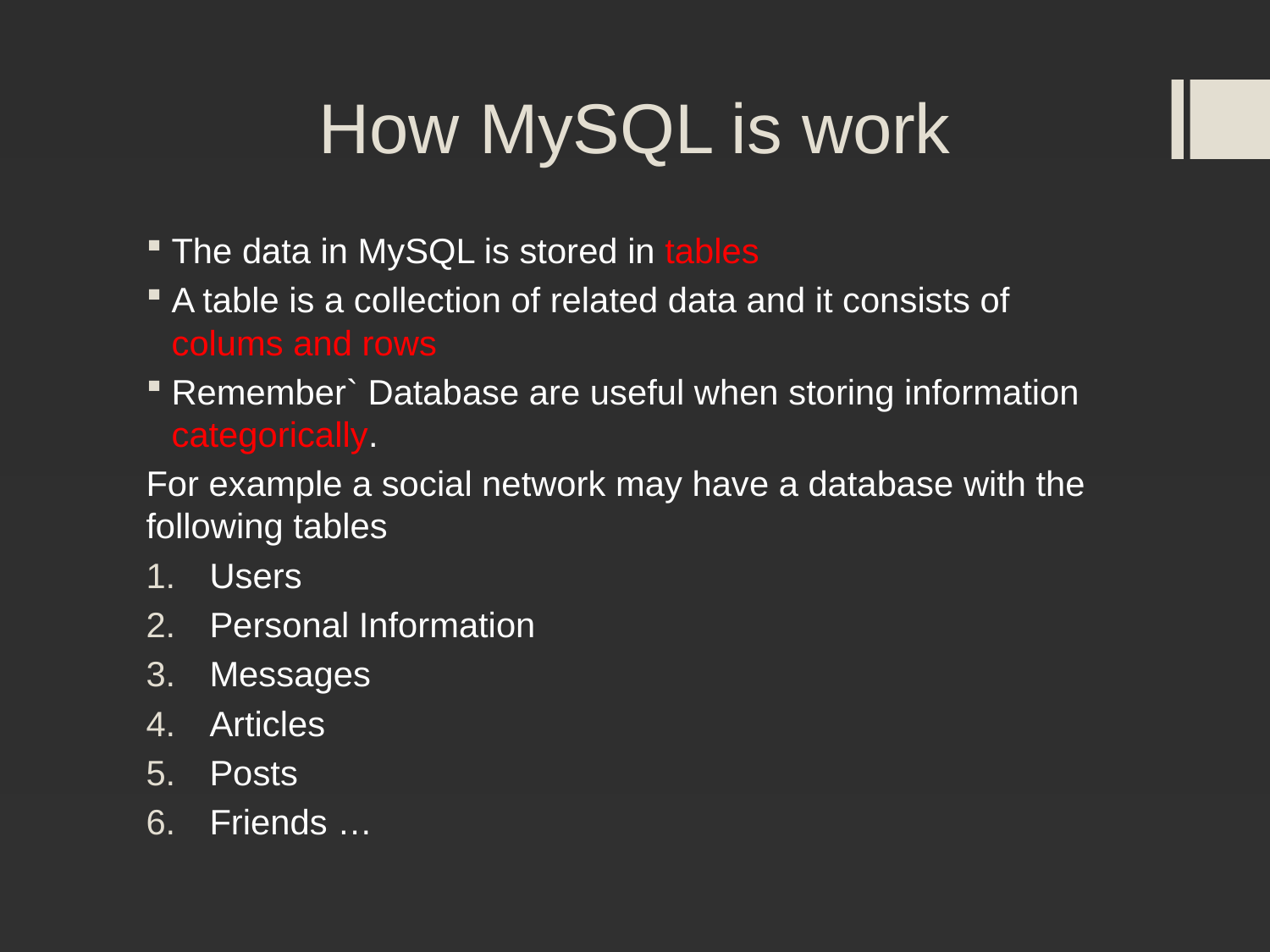

# How MySQL is work
The data in MySQL is stored in tables
A table is a collection of related data and it consists of colums and rows
Remember` Database are useful when storing information categorically.
For example a social network may have a database with the following tables
Users
Personal Information
Messages
Articles
Posts
Friends …